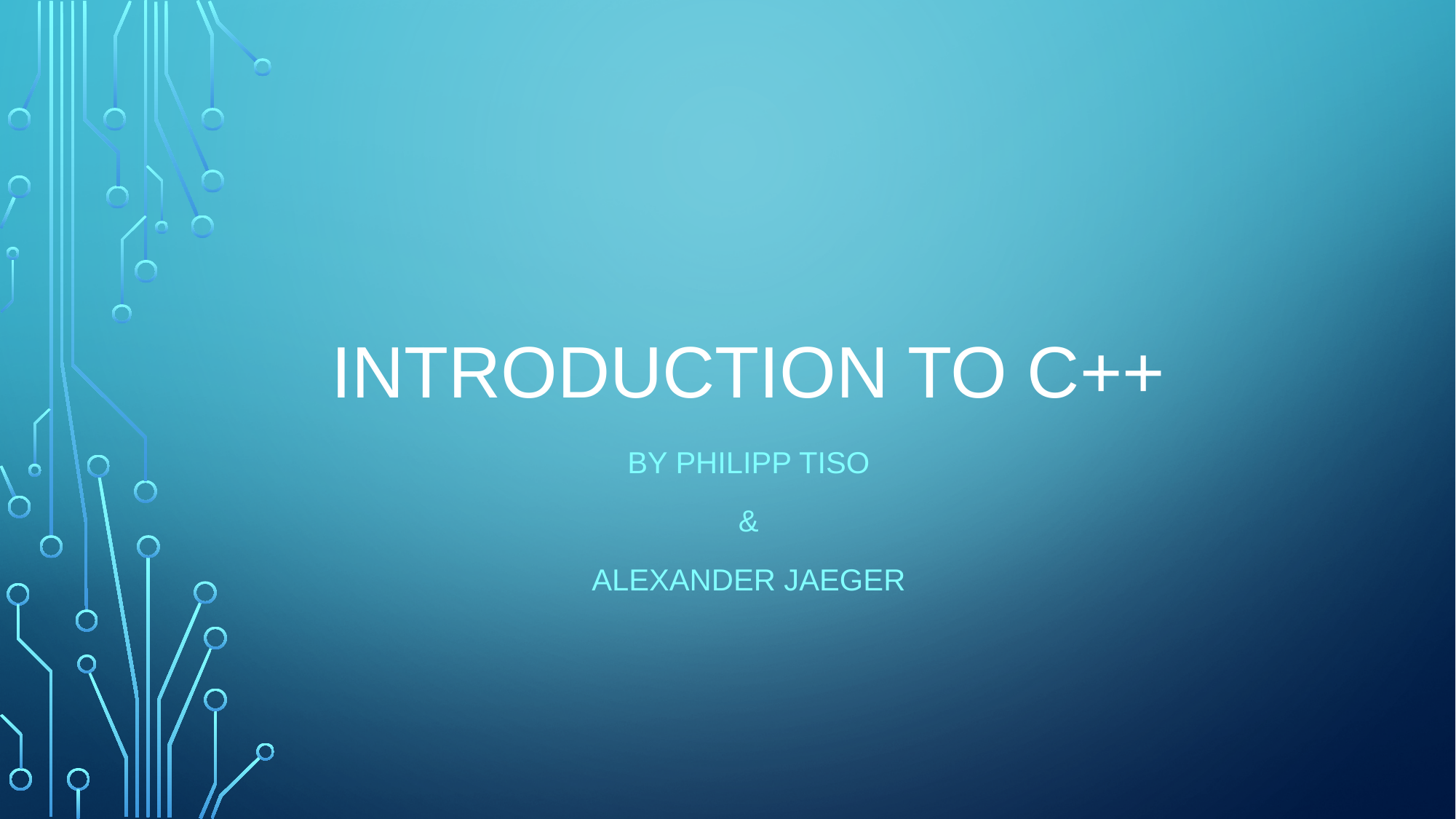

# Introduction to c++
By Philipp tiso
&
Alexander jaeger